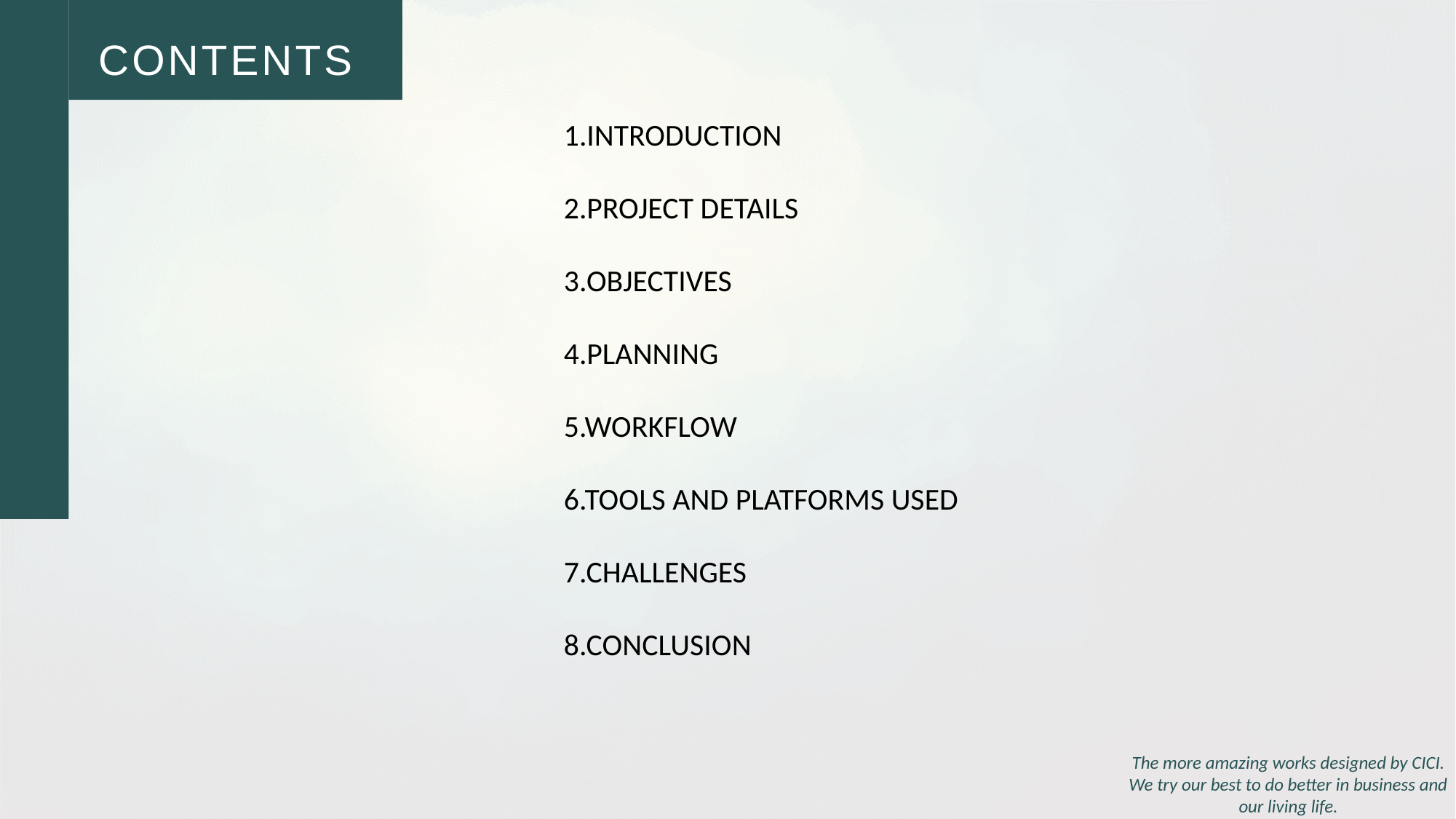

CONTENTS
1.INTRODUCTION

2.PROJECT DETAILS

3.OBJECTIVES

4.PLANNING

5.WORKFLOW

6.TOOLS AND PLATFORMS USED

7.CHALLENGES

8.CONCLUSION

The more amazing works designed by CICI. We try our best to do better in business and our living life.